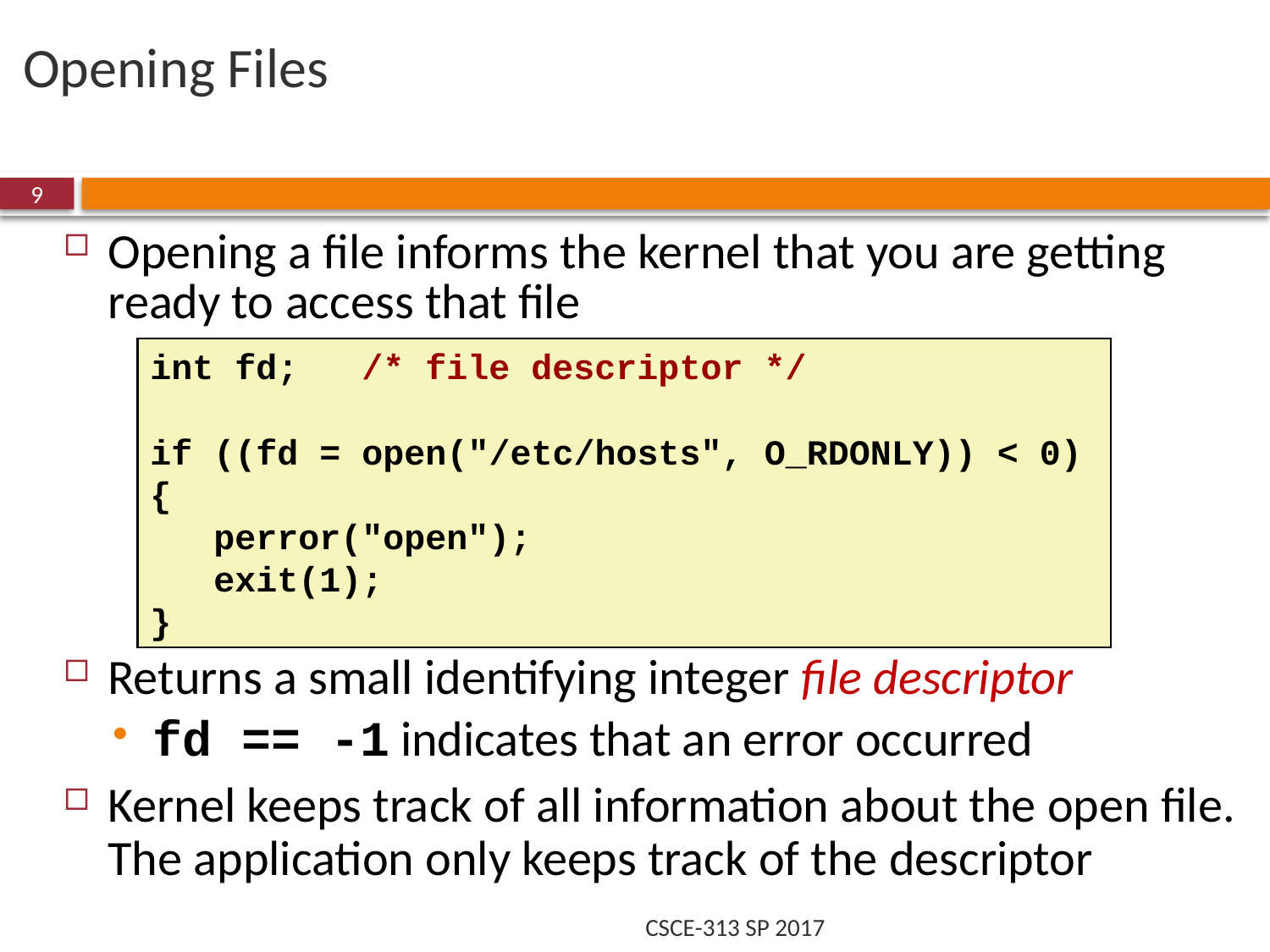

# Opening Files
9
Opening a file informs the kernel that you are getting ready to access that file

Returns a small identifying integer file descriptor
fd == -1 indicates that an error occurred
Kernel keeps track of all information about the open file. The application only keeps track of the descriptor
int fd;   /* file descriptor */

if ((fd = open("/etc/hosts", O_RDONLY)) < 0) {
   perror("open");
   exit(1);
}
CSCE-313 SP 2017